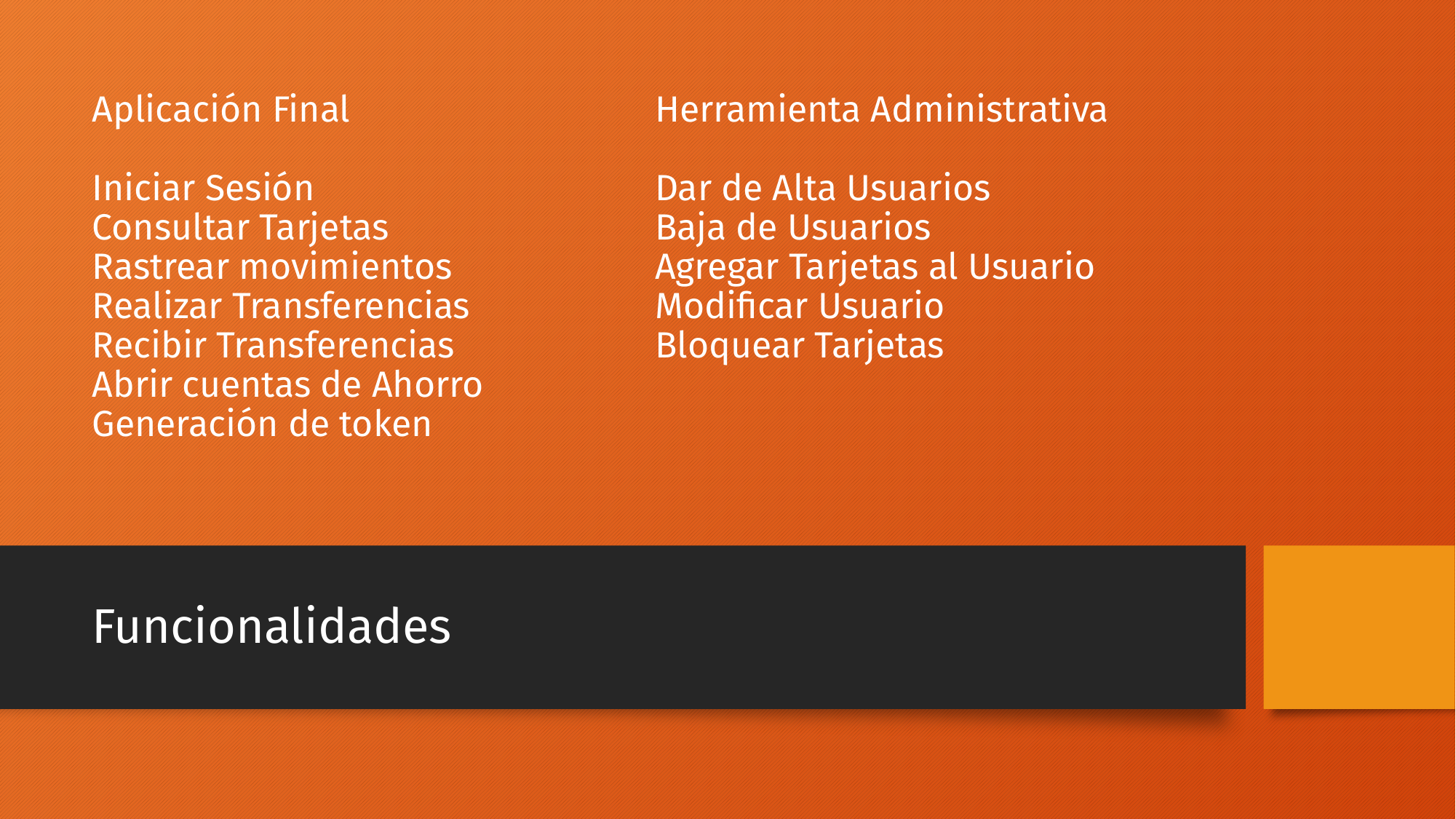

# Aplicación Final Iniciar Sesión Consultar Tarjetas Rastrear movimientos Realizar Transferencias Recibir Transferencias Abrir cuentas de Ahorro Generación de token Herramienta Administrativa Dar de Alta Usuarios Baja de Usuarios Agregar Tarjetas al Usuario Modificar Usuario Bloquear Tarjetas
Funcionalidades